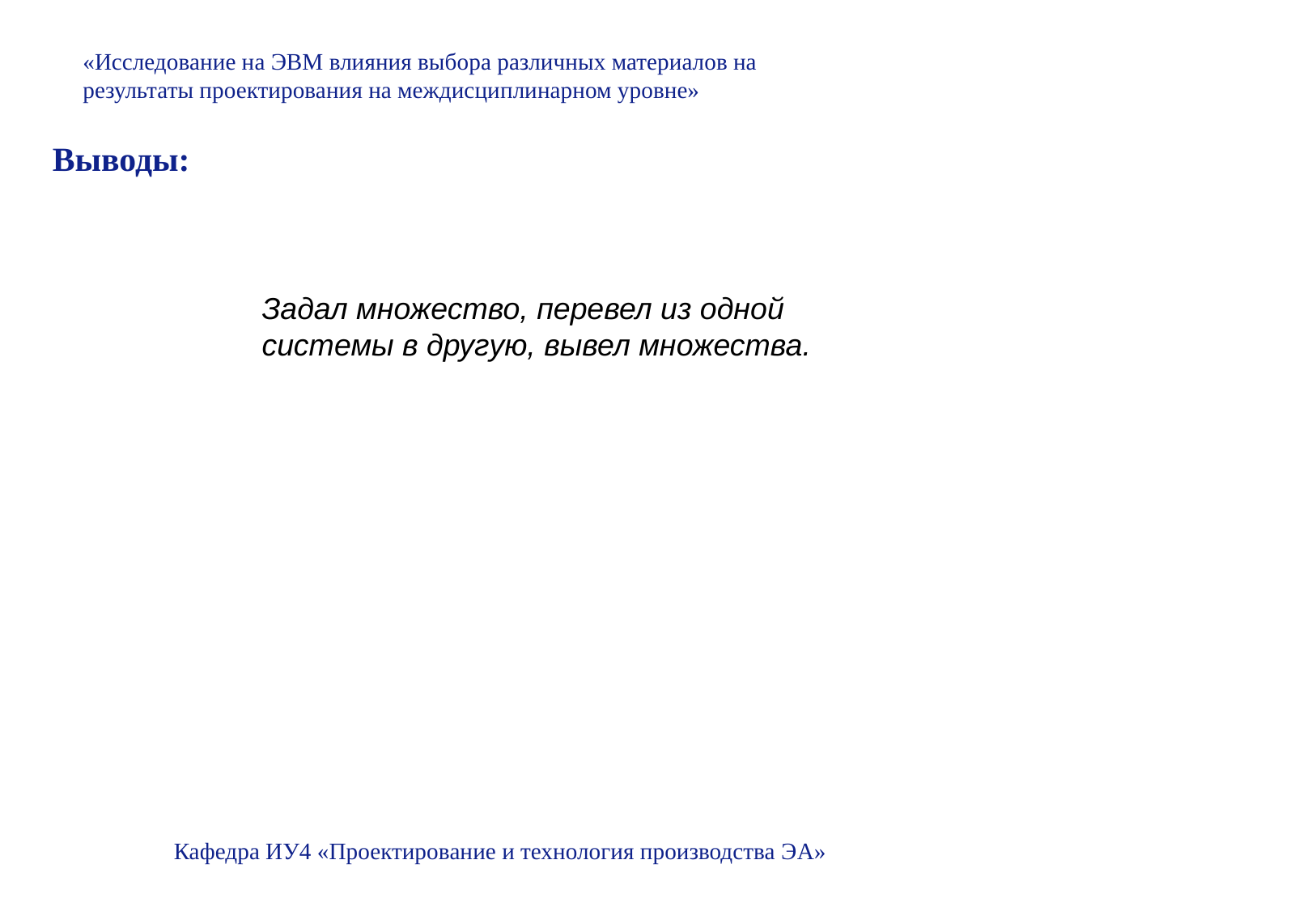

«Исследование на ЭВМ влияния выбора различных материалов на
результаты проектирования на междисциплинарном уровне»
Выводы:

Задал множество, перевел из одной системы в другую, вывел множества.
Кафедра ИУ4 «Проектирование и технология производства ЭА»